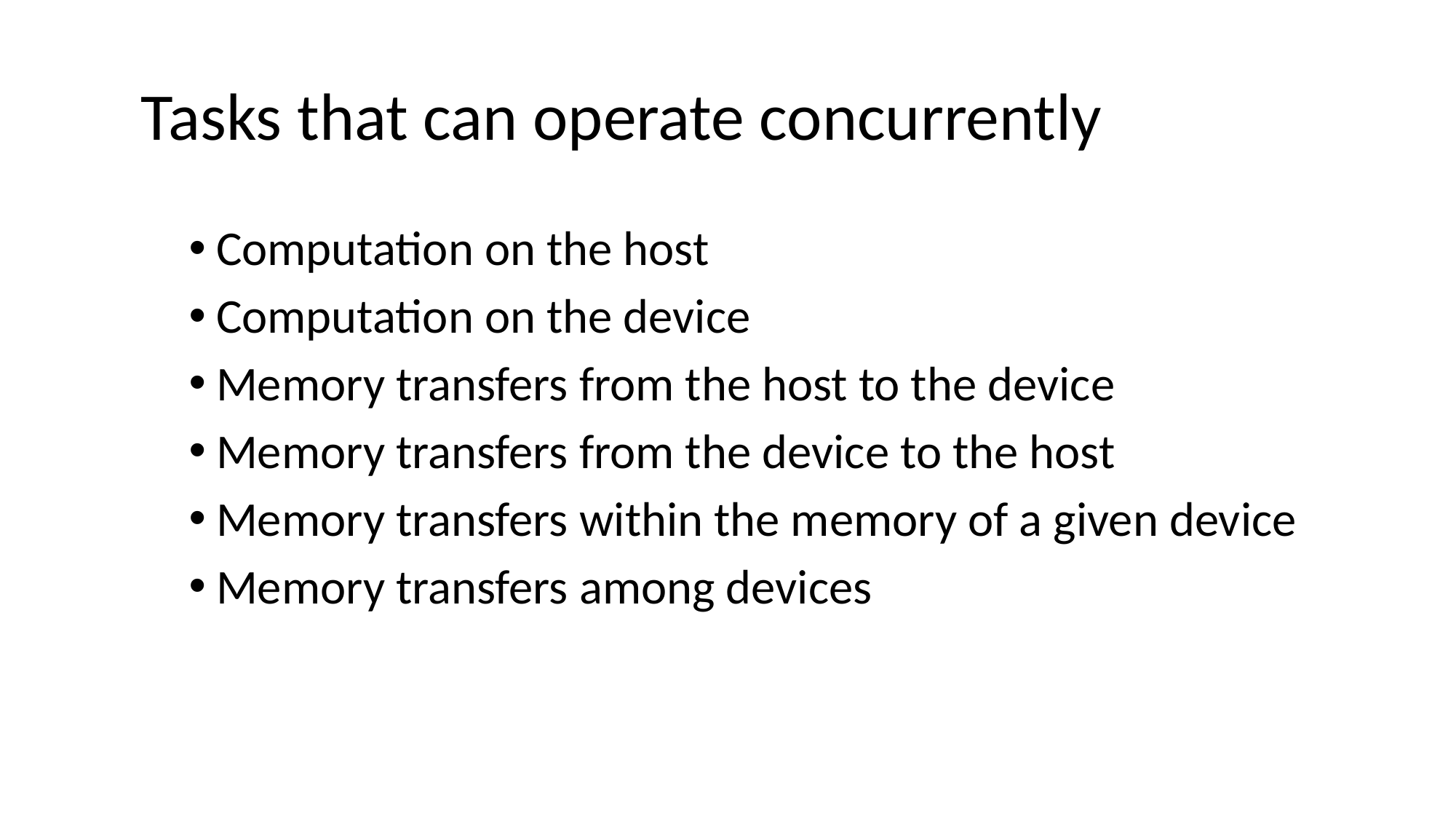

# Tasks that can operate concurrently
Computation on the host
Computation on the device
Memory transfers from the host to the device
Memory transfers from the device to the host
Memory transfers within the memory of a given device
Memory transfers among devices